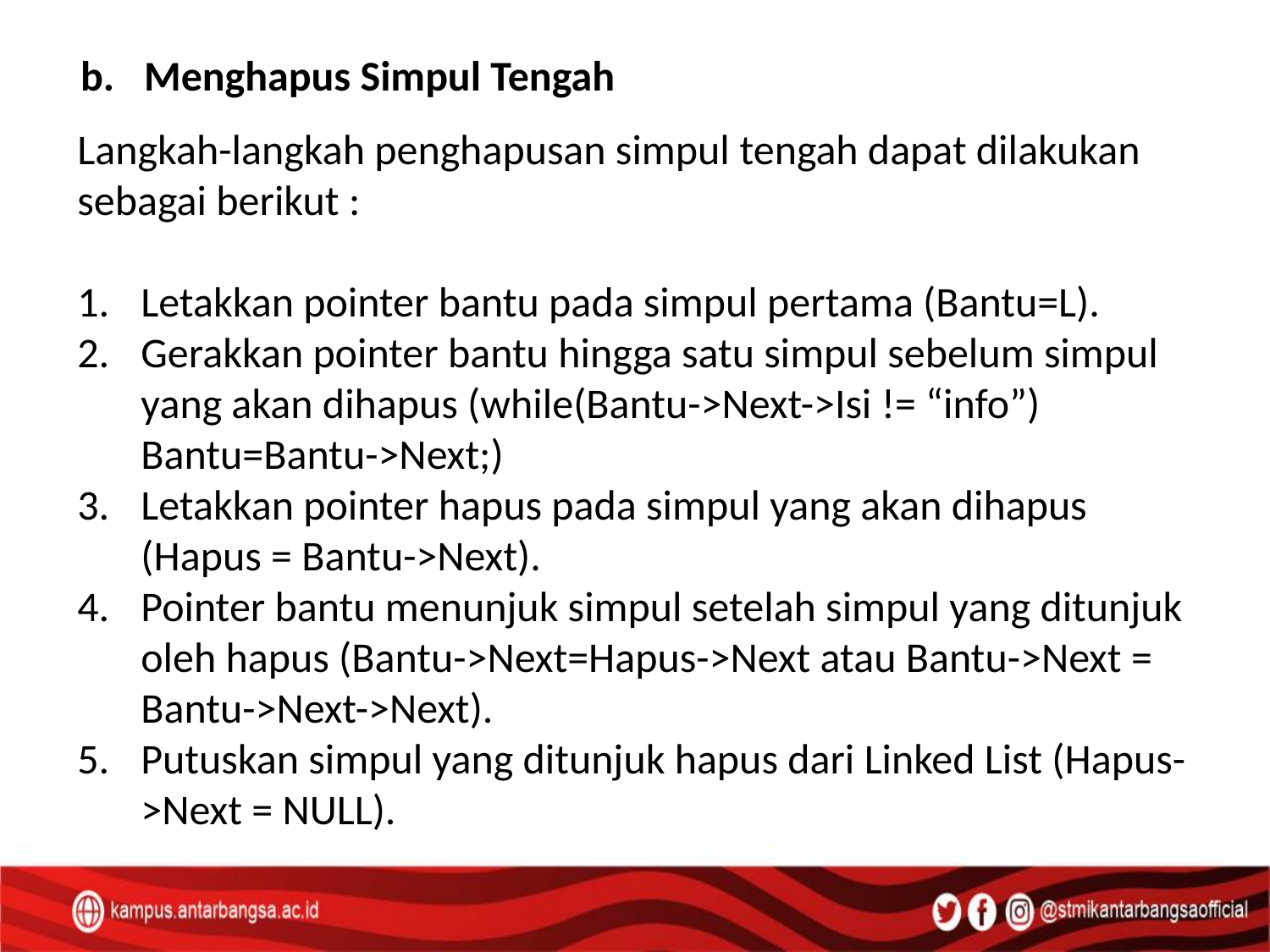

Menghapus Simpul Tengah
Langkah-langkah penghapusan simpul tengah dapat dilakukan sebagai berikut :

Letakkan pointer bantu pada simpul pertama (Bantu=L).
Gerakkan pointer bantu hingga satu simpul sebelum simpul yang akan dihapus (while(Bantu->Next->Isi != “info”) Bantu=Bantu->Next;)
Letakkan pointer hapus pada simpul yang akan dihapus (Hapus = Bantu->Next).
Pointer bantu menunjuk simpul setelah simpul yang ditunjuk oleh hapus (Bantu->Next=Hapus->Next atau Bantu->Next = Bantu->Next->Next).
Putuskan simpul yang ditunjuk hapus dari Linked List (Hapus->Next = NULL).